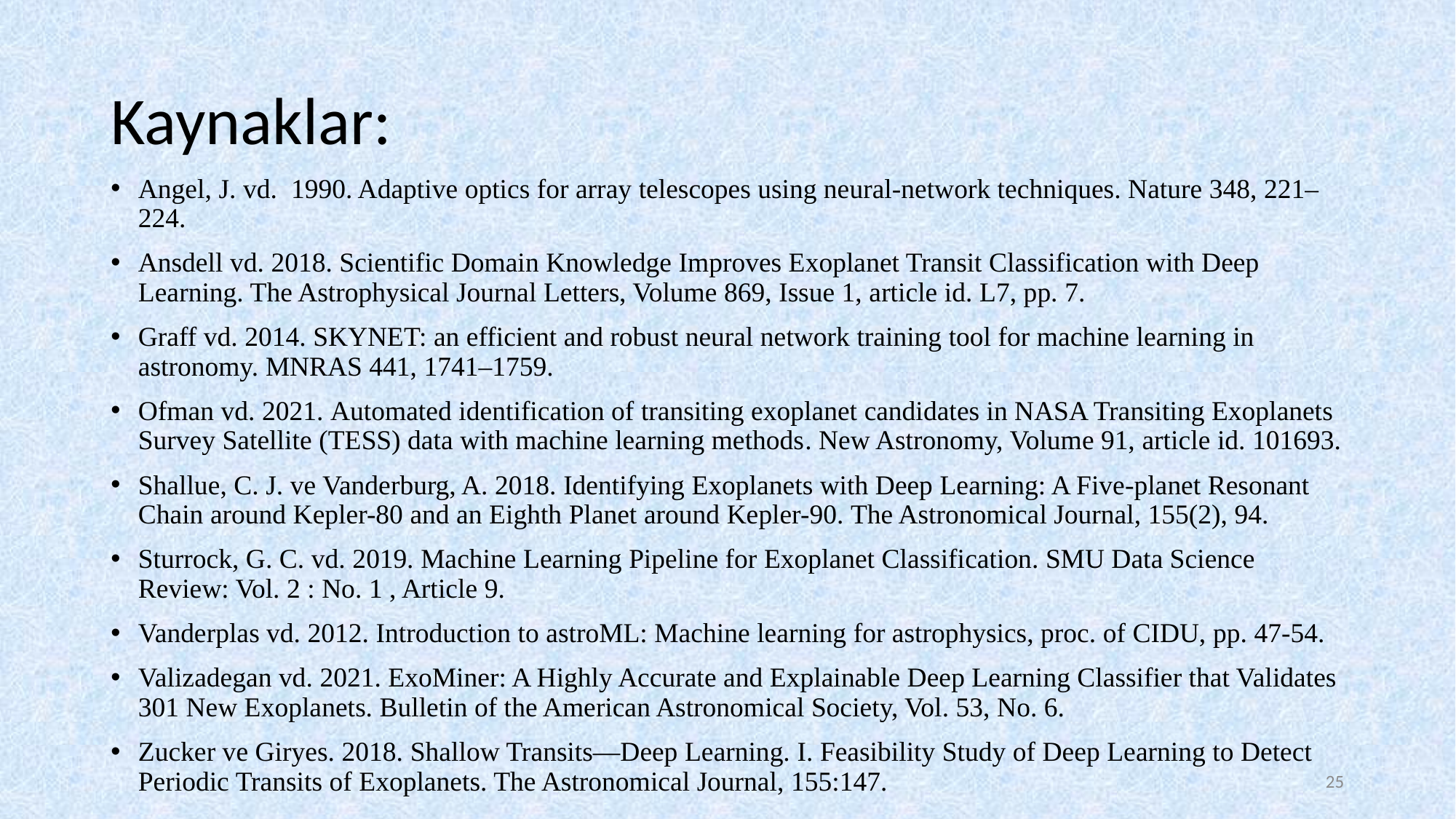

# Kaynaklar:
Angel, J. vd.  1990. Adaptive optics for array telescopes using neural-network techniques. Nature 348, 221–224.
Ansdell vd. 2018. Scientific Domain Knowledge Improves Exoplanet Transit Classification with Deep Learning. The Astrophysical Journal Letters, Volume 869, Issue 1, article id. L7, pp. 7.
Graff vd. 2014. SKYNET: an efficient and robust neural network training tool for machine learning in astronomy. MNRAS 441, 1741–1759.
Ofman vd. 2021. Automated identification of transiting exoplanet candidates in NASA Transiting Exoplanets Survey Satellite (TESS) data with machine learning methods. New Astronomy, Volume 91, article id. 101693.
Shallue, C. J. ve Vanderburg, A. 2018. Identifying Exoplanets with Deep Learning: A Five-planet Resonant Chain around Kepler-80 and an Eighth Planet around Kepler-90. The Astronomical Journal, 155(2), 94.
Sturrock, G. C. vd. 2019. Machine Learning Pipeline for Exoplanet Classification. SMU Data Science Review: Vol. 2 : No. 1 , Article 9.
Vanderplas vd. 2012. Introduction to astroML: Machine learning for astrophysics, proc. of CIDU, pp. 47-54.
Valizadegan vd. 2021. ExoMiner: A Highly Accurate and Explainable Deep Learning Classifier that Validates 301 New Exoplanets. Bulletin of the American Astronomical Society, Vol. 53, No. 6.
Zucker ve Giryes. 2018. Shallow Transits—Deep Learning. I. Feasibility Study of Deep Learning to Detect Periodic Transits of Exoplanets. The Astronomical Journal, 155:147.
25